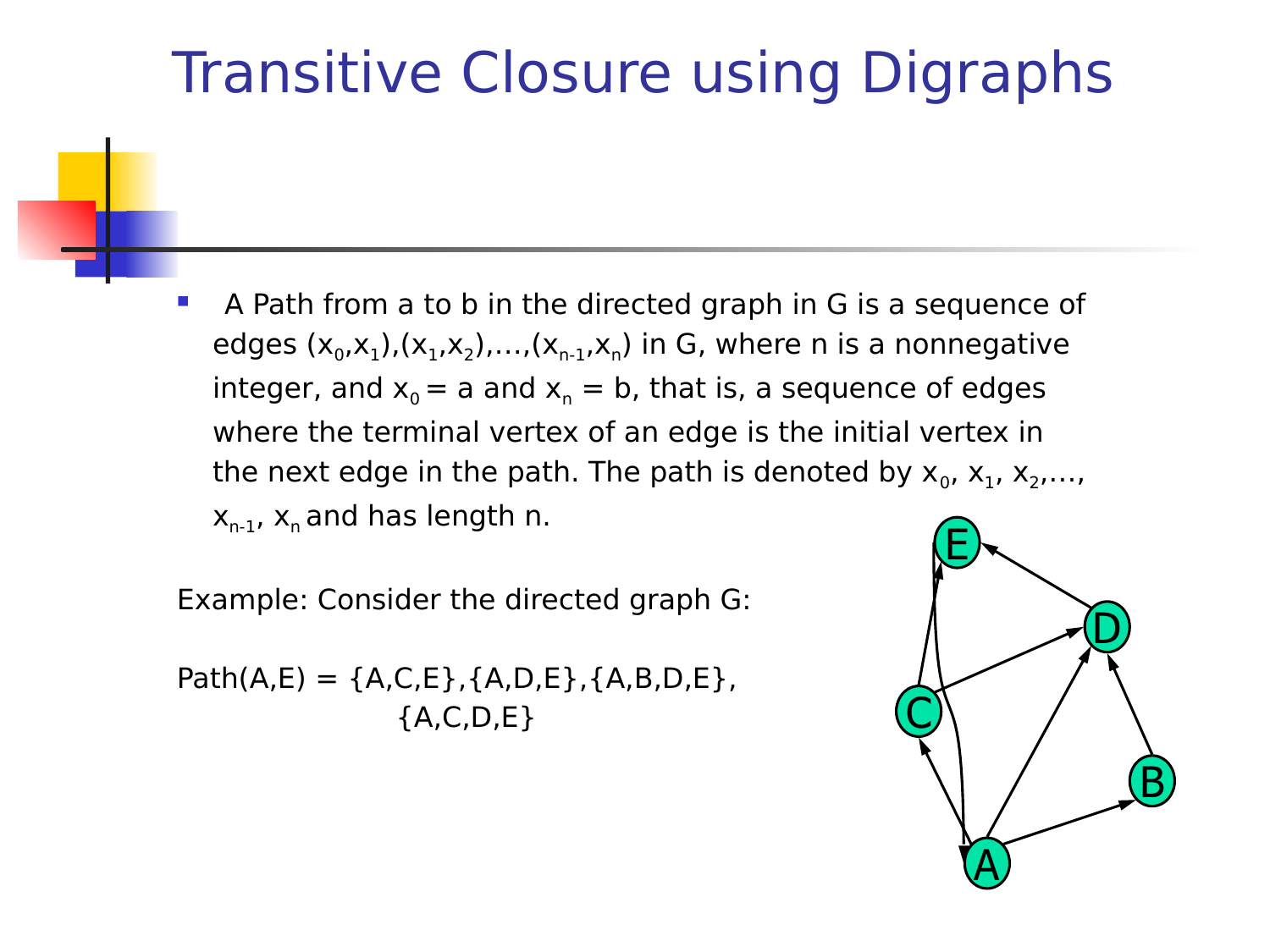

# Transitive Closure using Digraphs
A Path from a to b in the directed graph in G is a sequence of
    edges (x0,x1),(x1,x2),…,(xn-1,xn) in G, where n is a nonnegative
    integer, and x0 = a and xn = b, that is, a sequence of edges
    where the terminal vertex of an edge is the initial vertex in
    the next edge in the path. The path is denoted by x0, x1, x2,…,
    xn-1, xn and has length n.

Example: Consider the directed graph G:

Path(A,E) = {A,C,E},{A,D,E},{A,B,D,E},
		     {A,C,D,E}

E
D
C
B
A